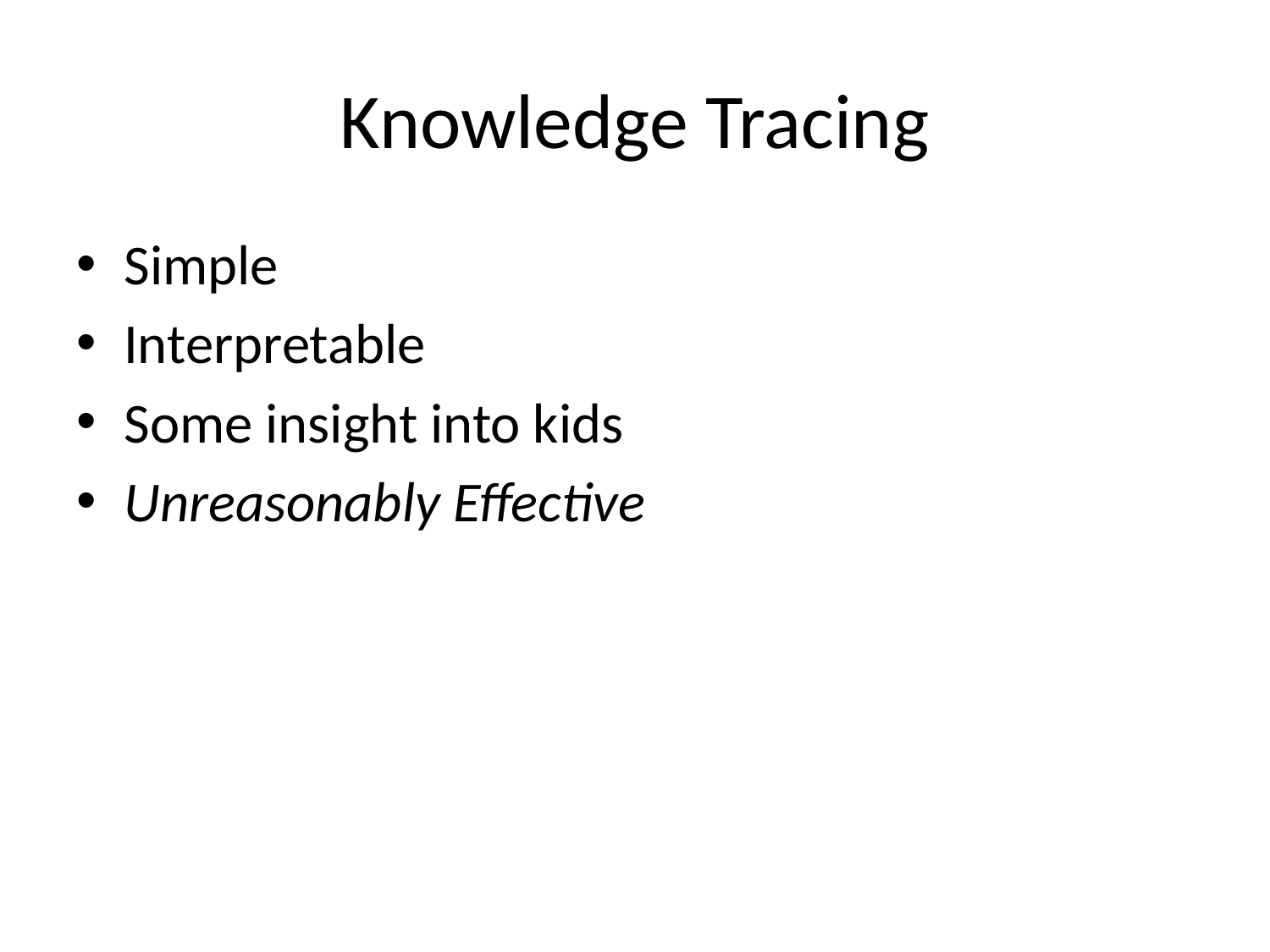

# Knowledge Tracing
Simple
Interpretable
Some insight into kids
Unreasonably Effective